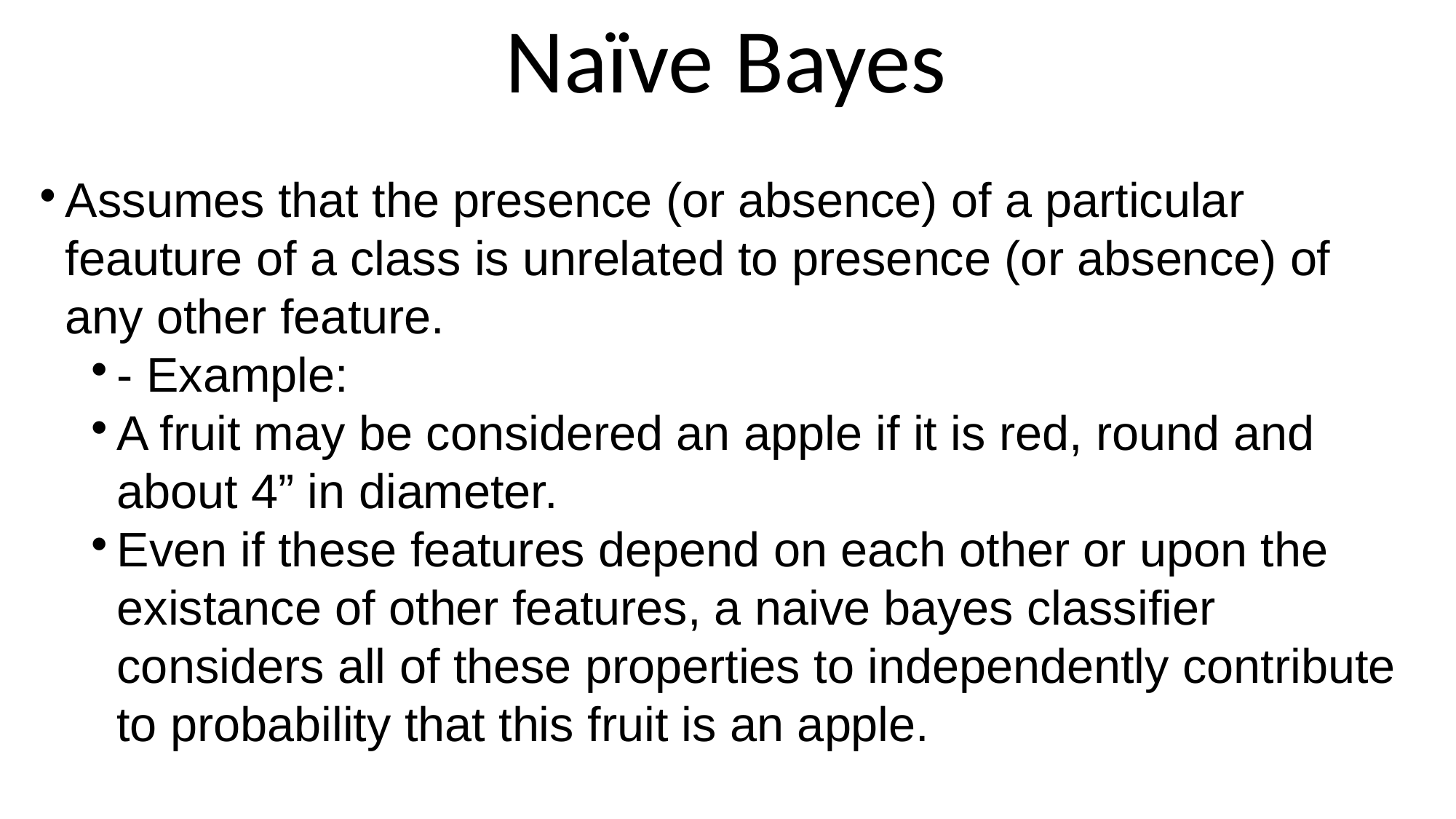

Naïve Bayes

Assumes that the presence (or absence) of a particular feauture of a class is unrelated to presence (or absence) of any other feature.
- Example:
A fruit may be considered an apple if it is red, round and about 4” in diameter.
Even if these features depend on each other or upon the existance of other features, a naive bayes classifier considers all of these properties to independently contribute to probability that this fruit is an apple.